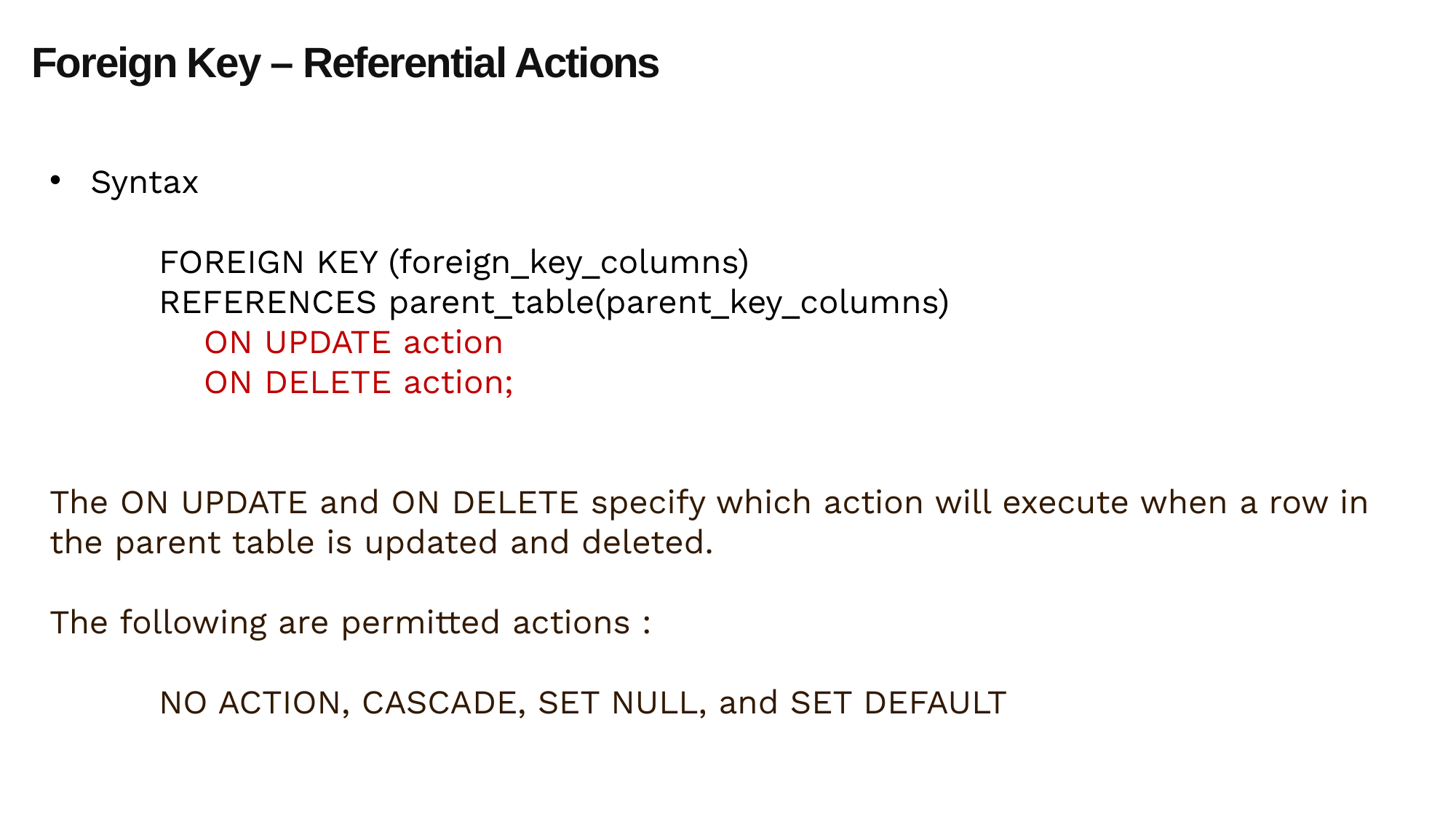

Foreign Key – Referential Actions
Syntax

	FOREIGN KEY (foreign_key_columns)
    	REFERENCES parent_table(parent_key_columns)
	    ON UPDATE action
	    ON DELETE action;

The ON UPDATE and ON DELETE specify which action will execute when a row in the parent table is updated and deleted.

The following are permitted actions :

	NO ACTION, CASCADE, SET NULL, and SET DEFAULT